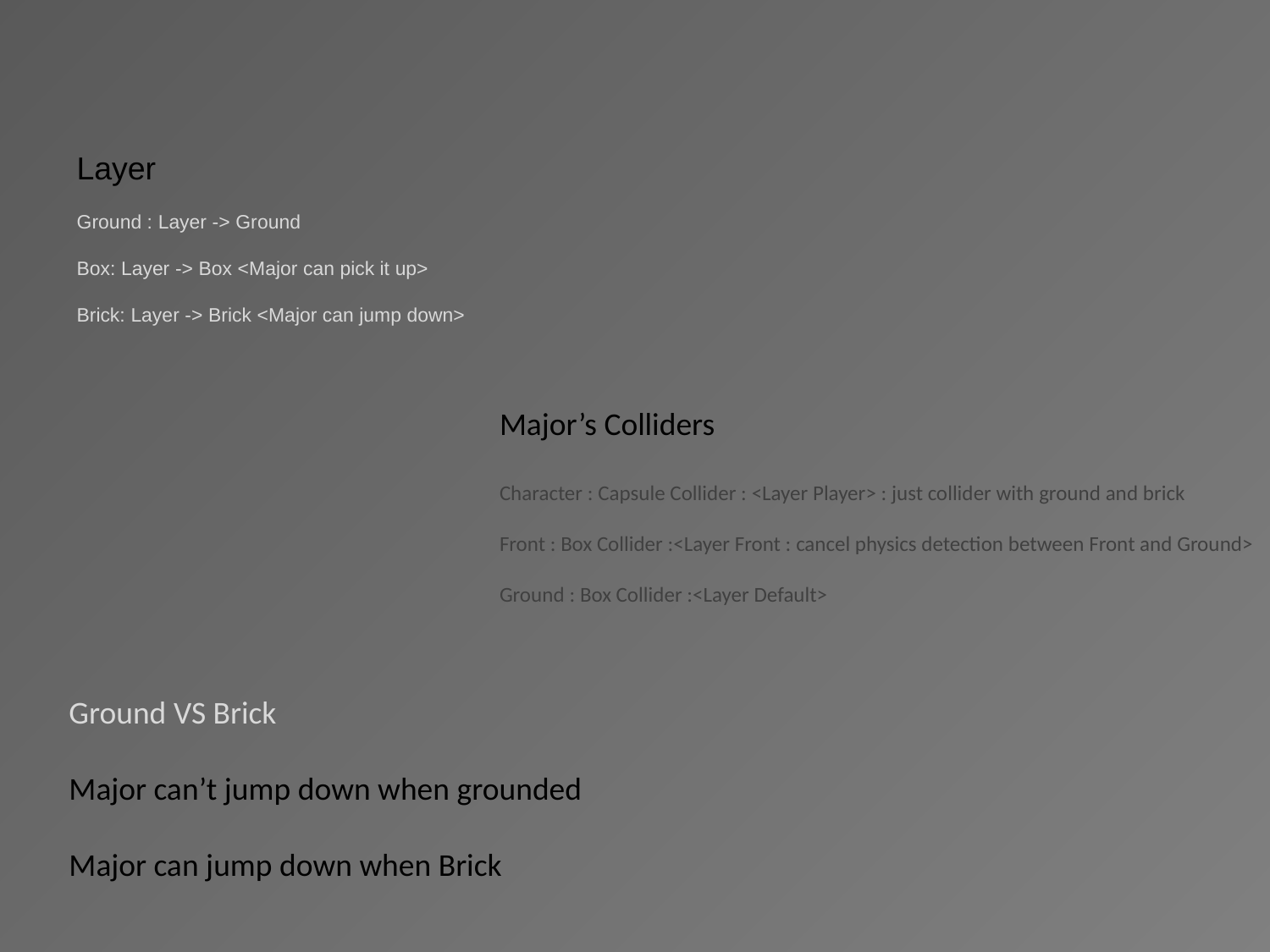

Layer

Ground : Layer -> Ground

Box: Layer -> Box <Major can pick it up>

Brick: Layer -> Brick <Major can jump down>
Major’s Colliders

Character : Capsule Collider : <Layer Player> : just collider with ground and brick

Front : Box Collider :<Layer Front : cancel physics detection between Front and Ground>

Ground : Box Collider :<Layer Default>

Ground VS Brick

Major can’t jump down when grounded

Major can jump down when Brick